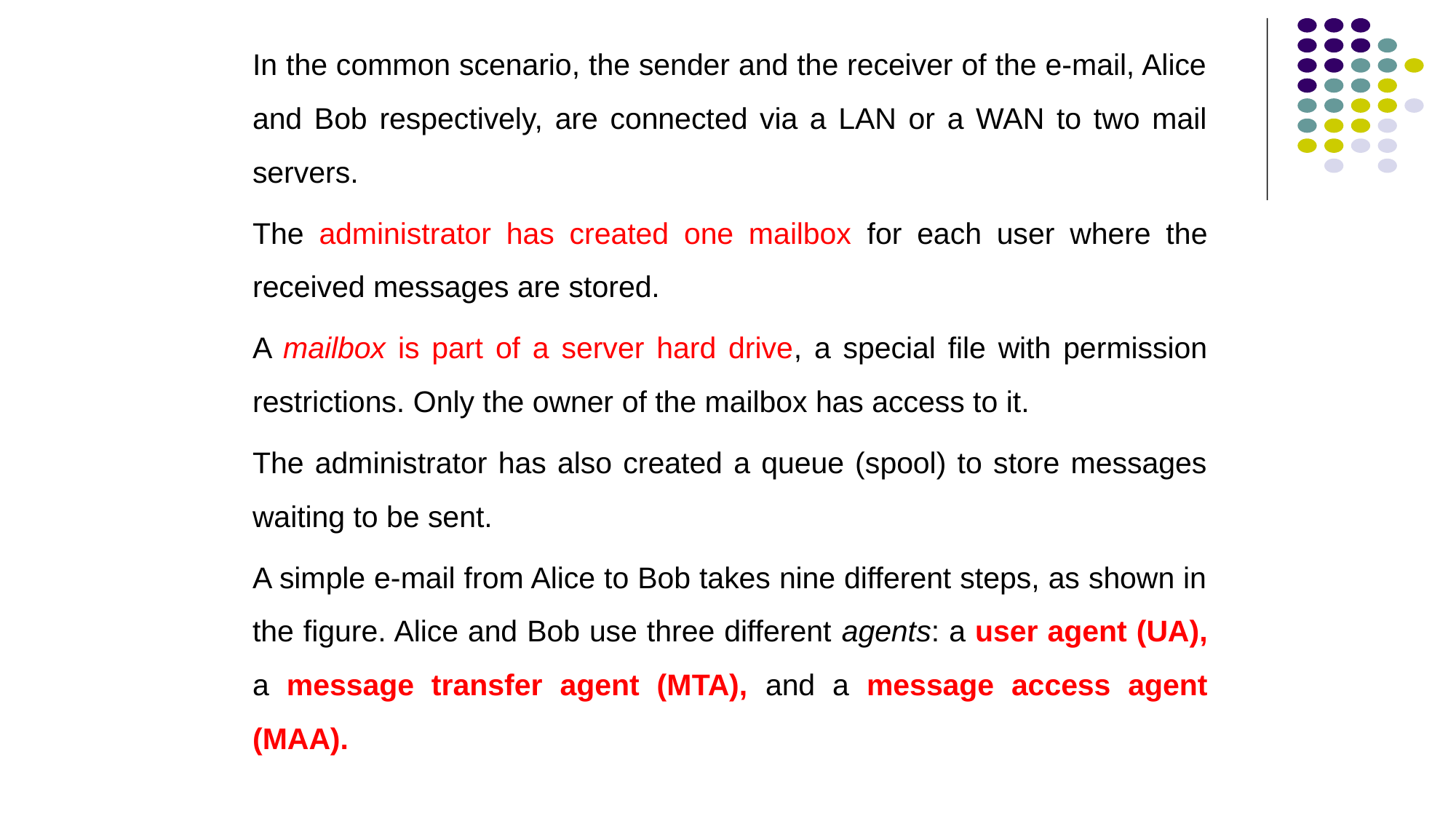

In the common scenario, the sender and the receiver of the e-mail, Alice and Bob respectively, are connected via a LAN or a WAN to two mail servers.
The administrator has created one mailbox for each user where the received messages are stored.
A mailbox is part of a server hard drive, a special file with permission restrictions. Only the owner of the mailbox has access to it.
The administrator has also created a queue (spool) to store messages waiting to be sent.
A simple e-mail from Alice to Bob takes nine different steps, as shown in the figure. Alice and Bob use three different agents: a user agent (UA), a message transfer agent (MTA), and a message access agent (MAA).